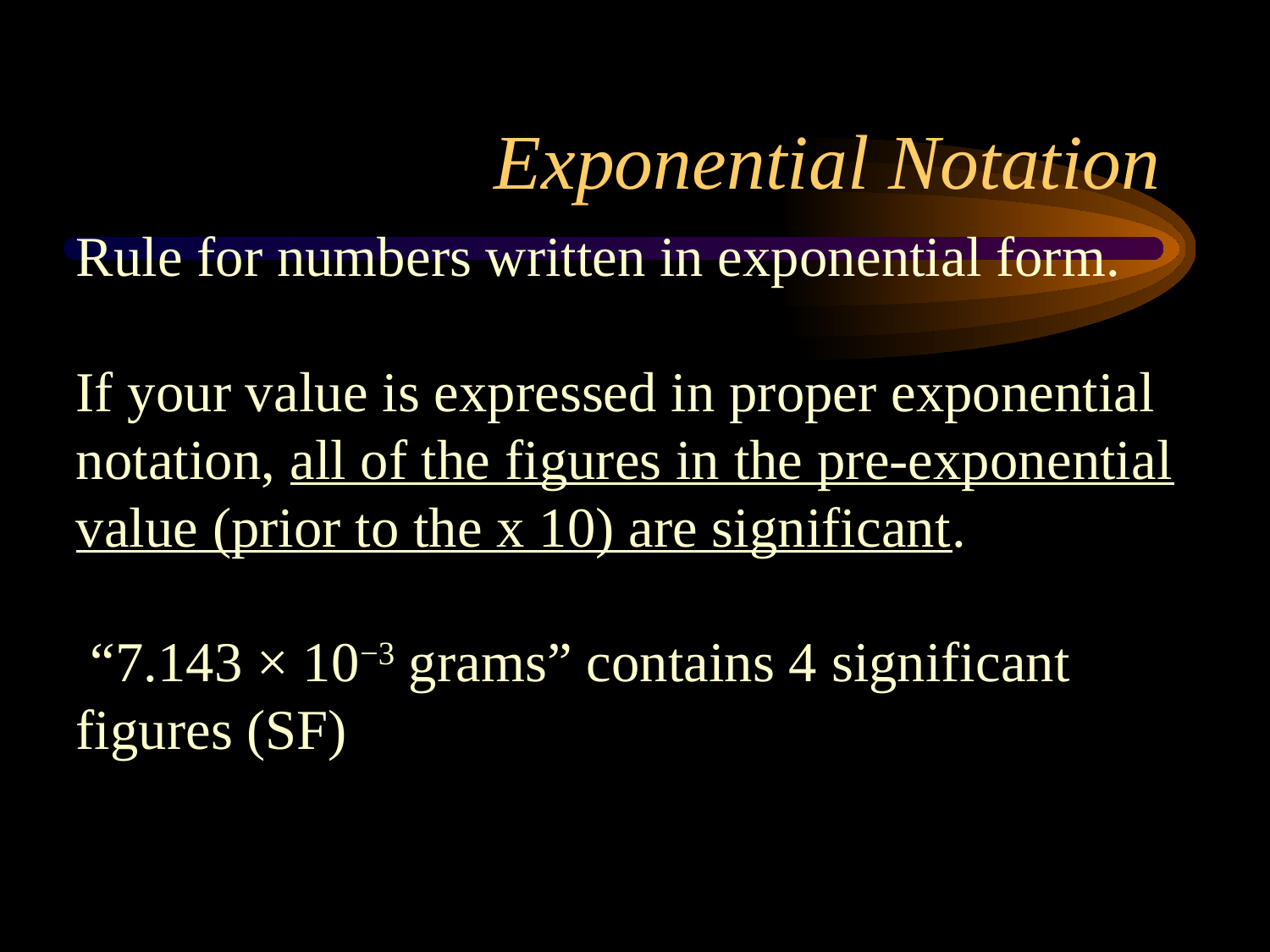

# Exponential Notation
Rule for numbers written in exponential form.
If your value is expressed in proper exponential notation, all of the figures in the pre-exponential value (prior to the x 10) are significant.
 “7.143 × 10−3 grams” contains 4 significant figures (SF)